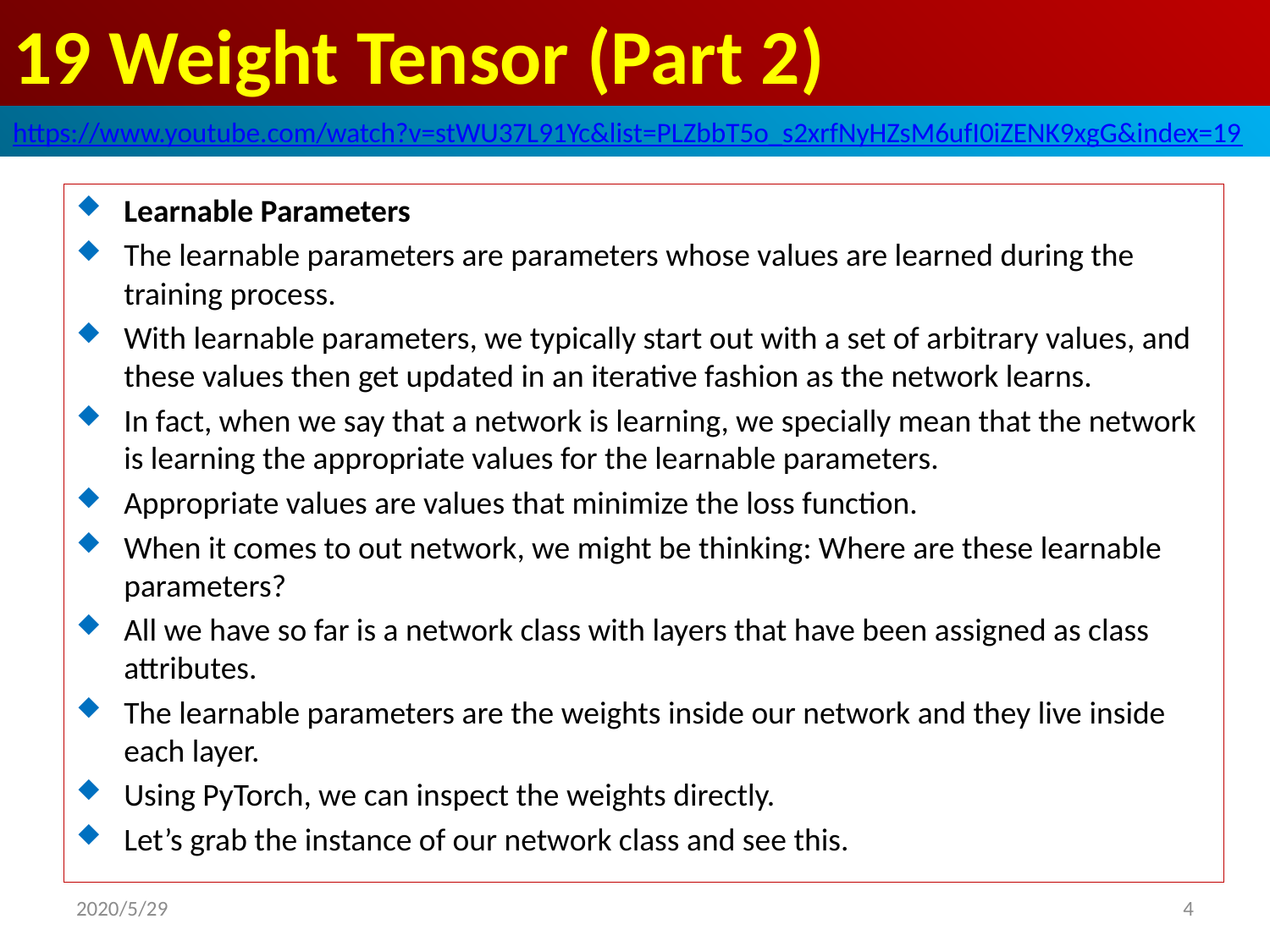

# 19 Weight Tensor (Part 2)
https://www.youtube.com/watch?v=stWU37L91Yc&list=PLZbbT5o_s2xrfNyHZsM6ufI0iZENK9xgG&index=19
Learnable Parameters
The learnable parameters are parameters whose values are learned during the training process.
With learnable parameters, we typically start out with a set of arbitrary values, and these values then get updated in an iterative fashion as the network learns.
In fact, when we say that a network is learning, we specially mean that the network is learning the appropriate values for the learnable parameters.
Appropriate values are values that minimize the loss function.
When it comes to out network, we might be thinking: Where are these learnable parameters?
All we have so far is a network class with layers that have been assigned as class attributes.
The learnable parameters are the weights inside our network and they live inside each layer.
Using PyTorch, we can inspect the weights directly.
Let’s grab the instance of our network class and see this.
2020/5/29
4